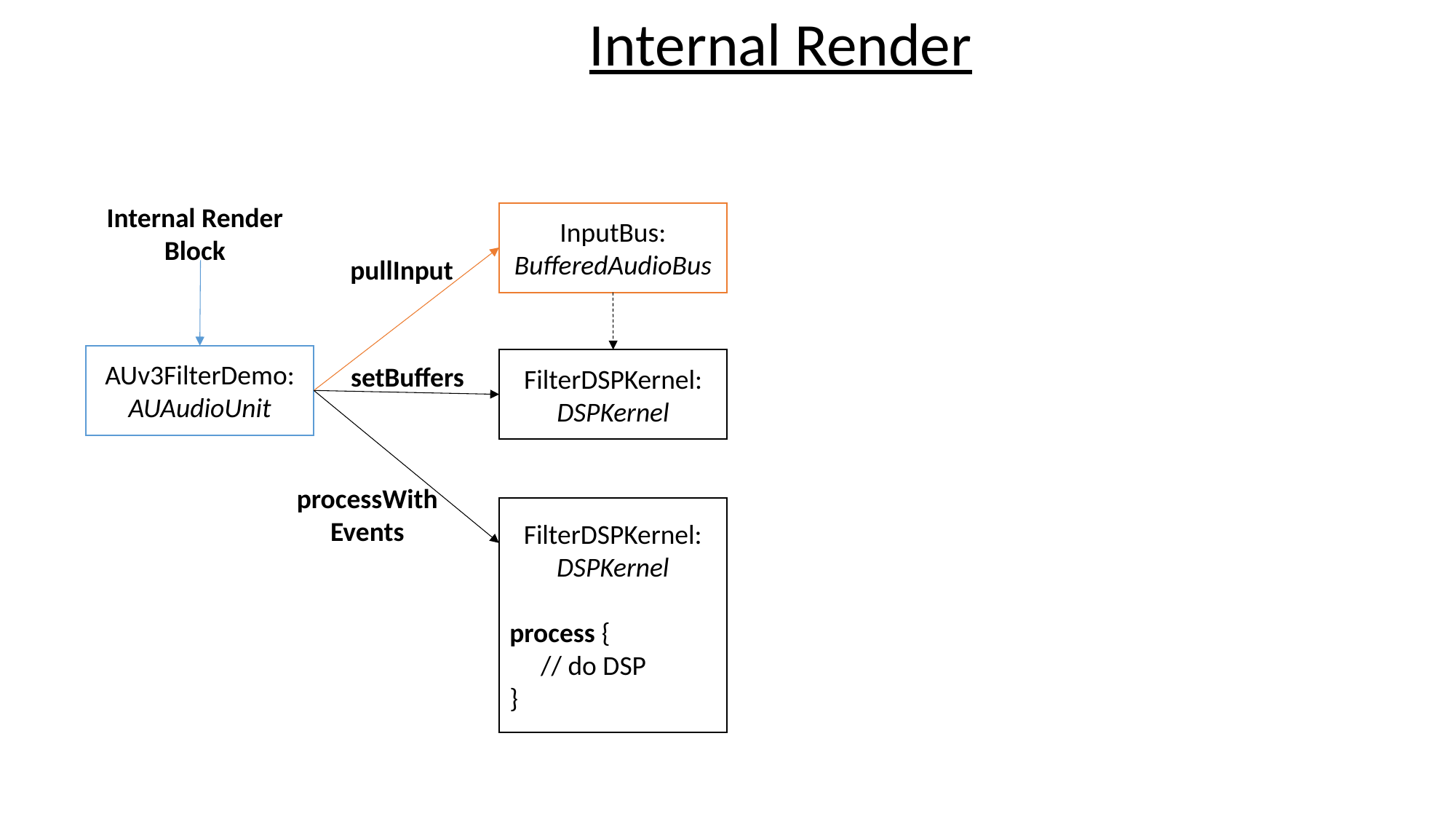

Internal Render
Internal Render Block
InputBus: BufferedAudioBus
pullInput
AUv3FilterDemo: AUAudioUnit
FilterDSPKernel: DSPKernel
setBuffers
processWithEvents
FilterDSPKernel: DSPKernel

process {
     // do DSP
}